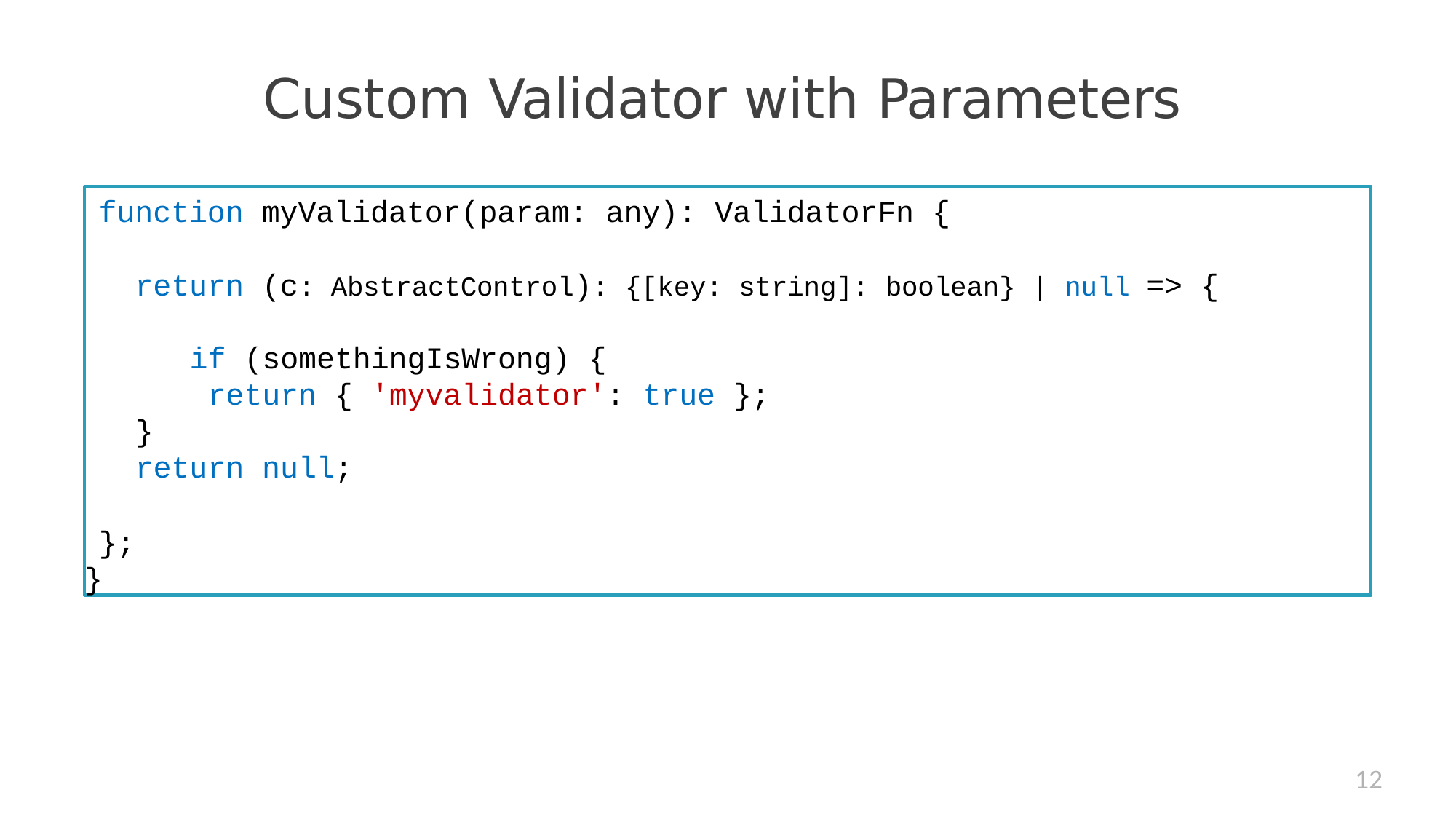

# Custom Validator with Parameters
function myValidator(param: any): ValidatorFn {
return (c: AbstractControl): {[key: string]: boolean} | null => {  if (somethingIsWrong) {
return { 'myvalidator': true };
}
return null;

};
}
12